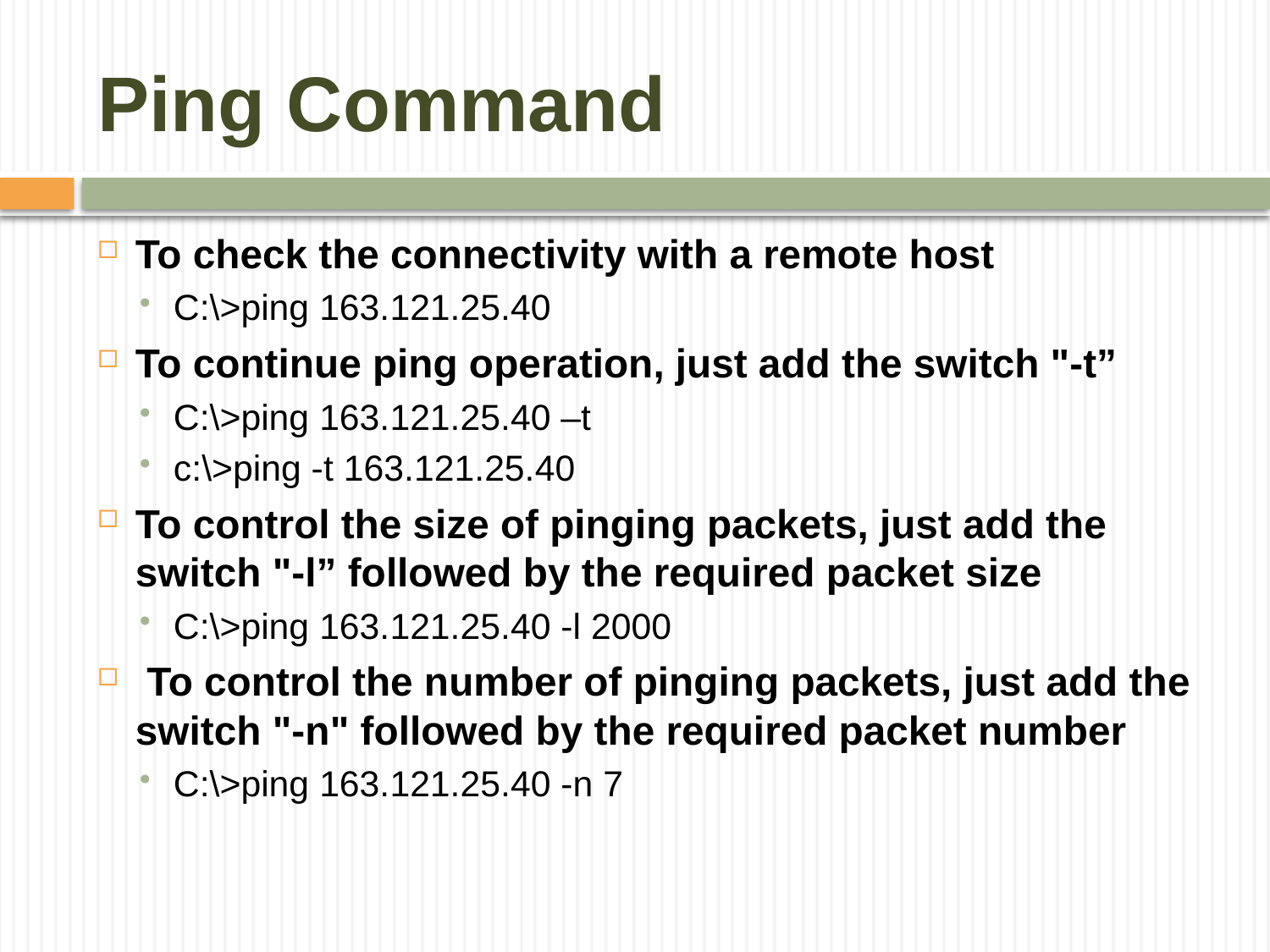

# Ping Command
To check the connectivity with a remote host
C:\>ping 163.121.25.40
To continue ping operation, just add the switch "-t”
C:\>ping 163.121.25.40 –t
c:\>ping -t 163.121.25.40
To control the size of pinging packets, just add the switch "-l” followed by the required packet size
C:\>ping 163.121.25.40 -l 2000
 To control the number of pinging packets, just add the switch "-n" followed by the required packet number
C:\>ping 163.121.25.40 -n 7